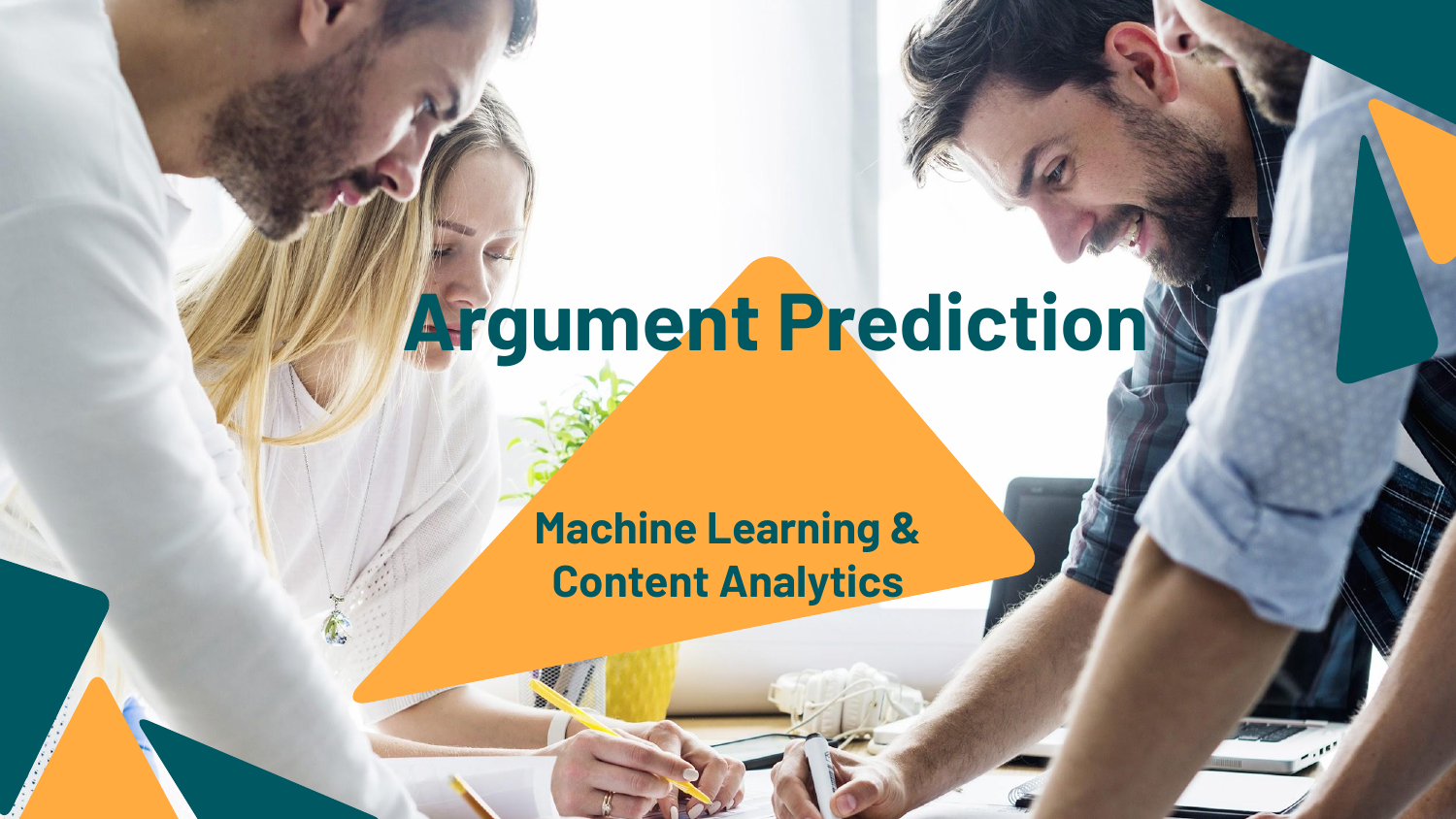

# Argument Prediction

Machine Learning & Content Analytics